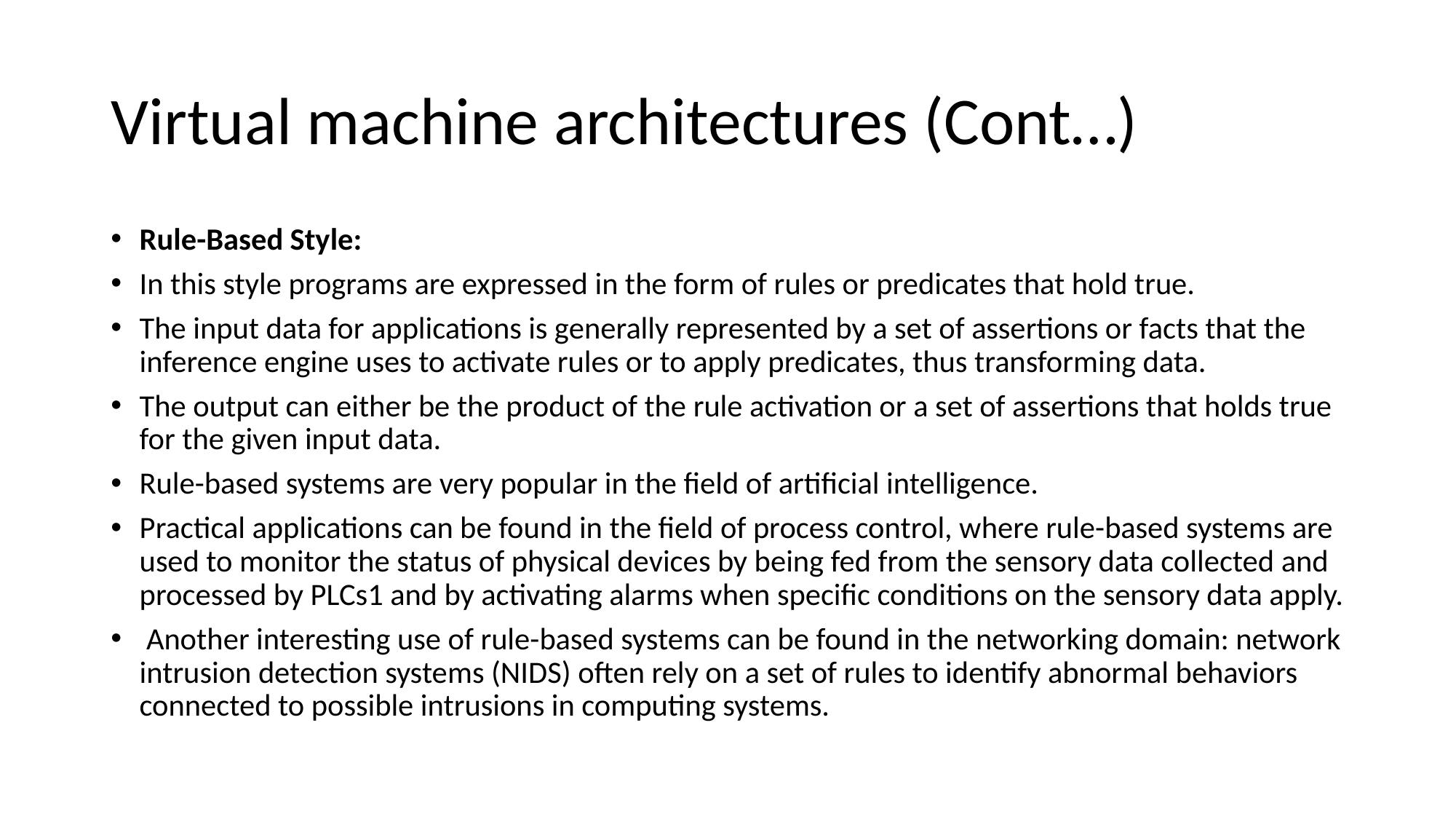

# Virtual machine architectures (Cont…)
Rule-Based Style:
In this style programs are expressed in the form of rules or predicates that hold true.
The input data for applications is generally represented by a set of assertions or facts that the inference engine uses to activate rules or to apply predicates, thus transforming data.
The output can either be the product of the rule activation or a set of assertions that holds true for the given input data.
Rule-based systems are very popular in the field of artificial intelligence.
Practical applications can be found in the field of process control, where rule-based systems are used to monitor the status of physical devices by being fed from the sensory data collected and processed by PLCs1 and by activating alarms when specific conditions on the sensory data apply.
 Another interesting use of rule-based systems can be found in the networking domain: network intrusion detection systems (NIDS) often rely on a set of rules to identify abnormal behaviors connected to possible intrusions in computing systems.